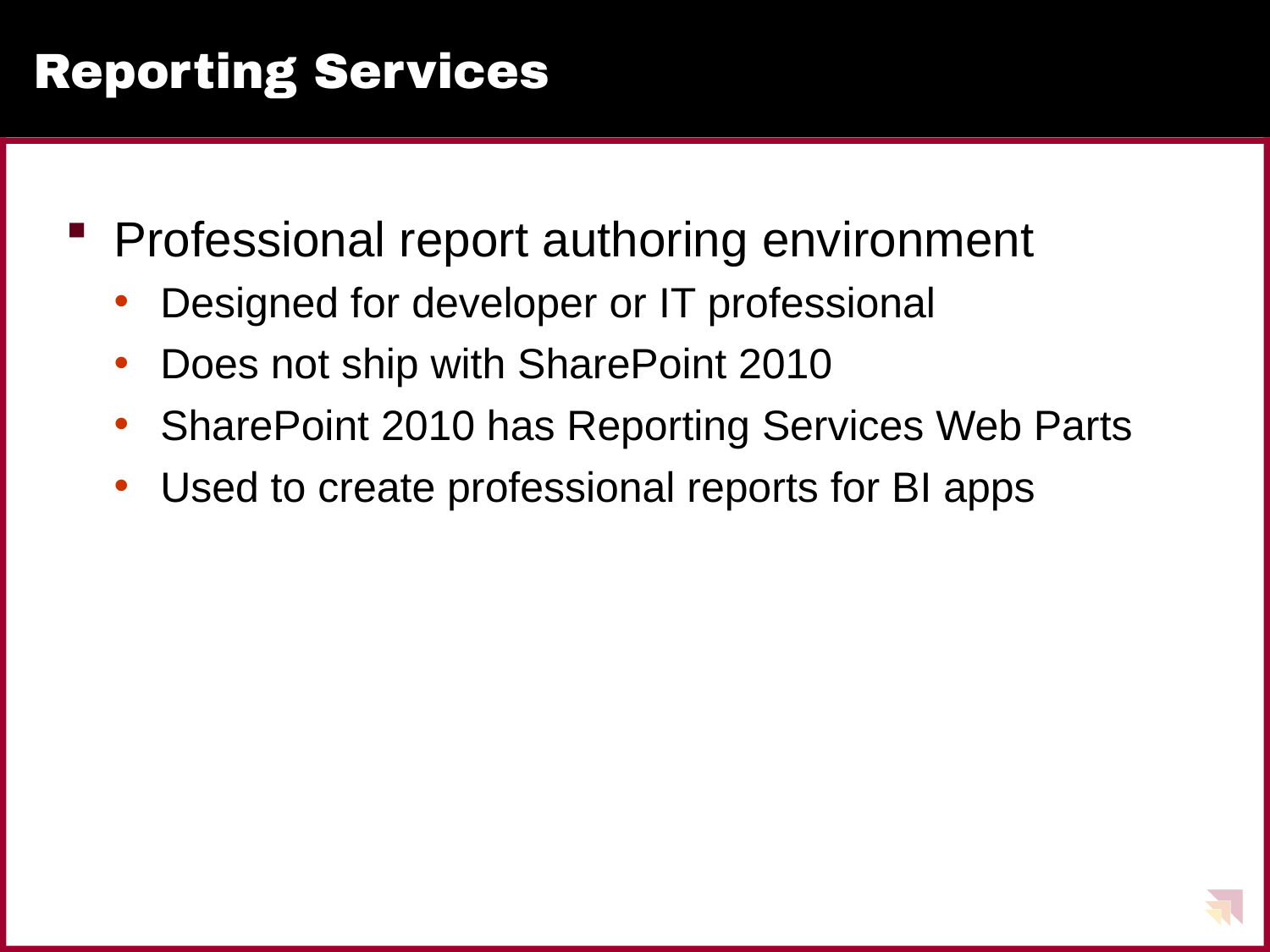

# Reporting Services
Professional report authoring environment
Designed for developer or IT professional
Does not ship with SharePoint 2010
SharePoint 2010 has Reporting Services Web Parts
Used to create professional reports for BI apps